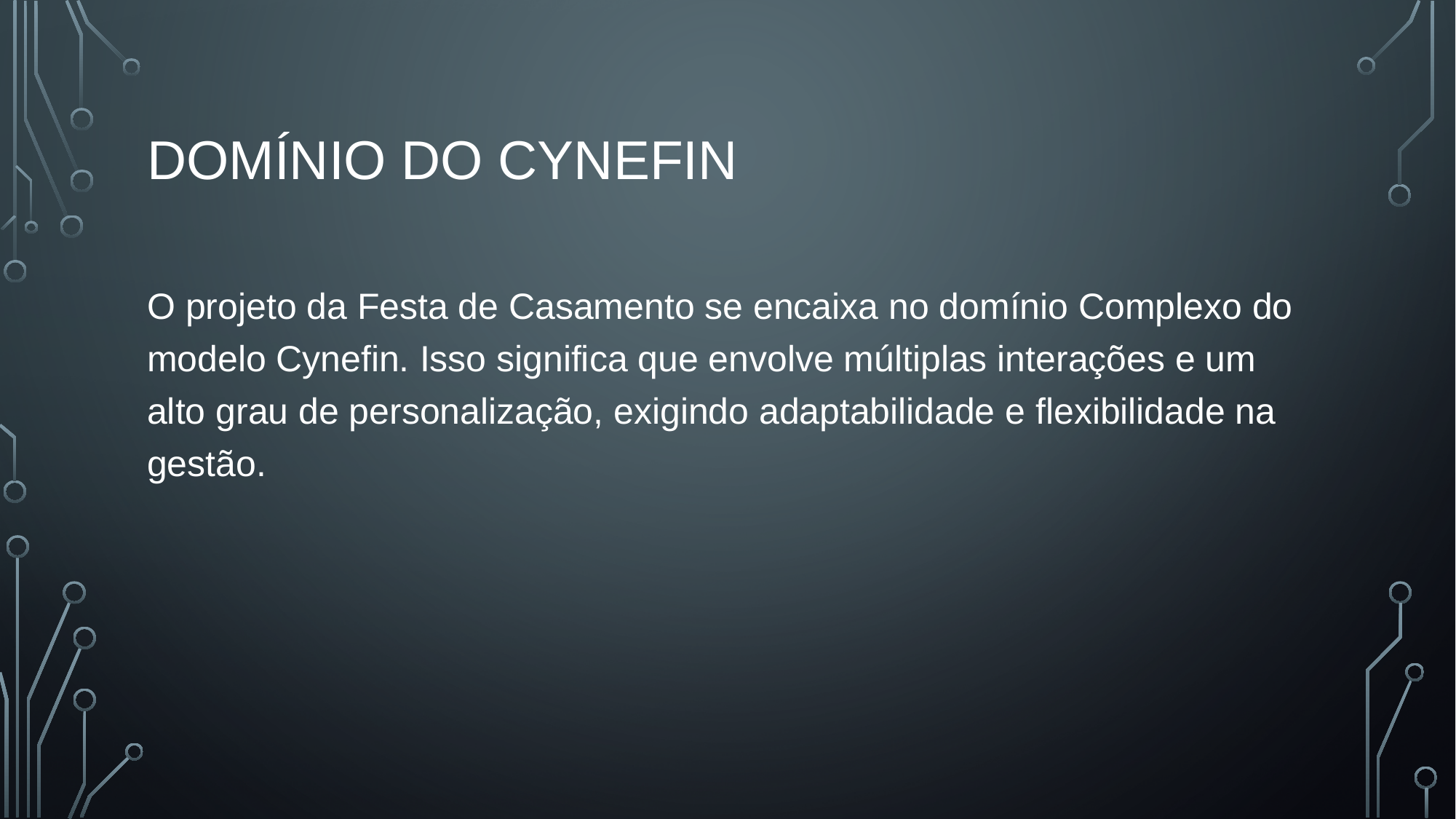

# Domínio do Cynefin
O projeto da Festa de Casamento se encaixa no domínio Complexo do modelo Cynefin. Isso significa que envolve múltiplas interações e um alto grau de personalização, exigindo adaptabilidade e flexibilidade na gestão.